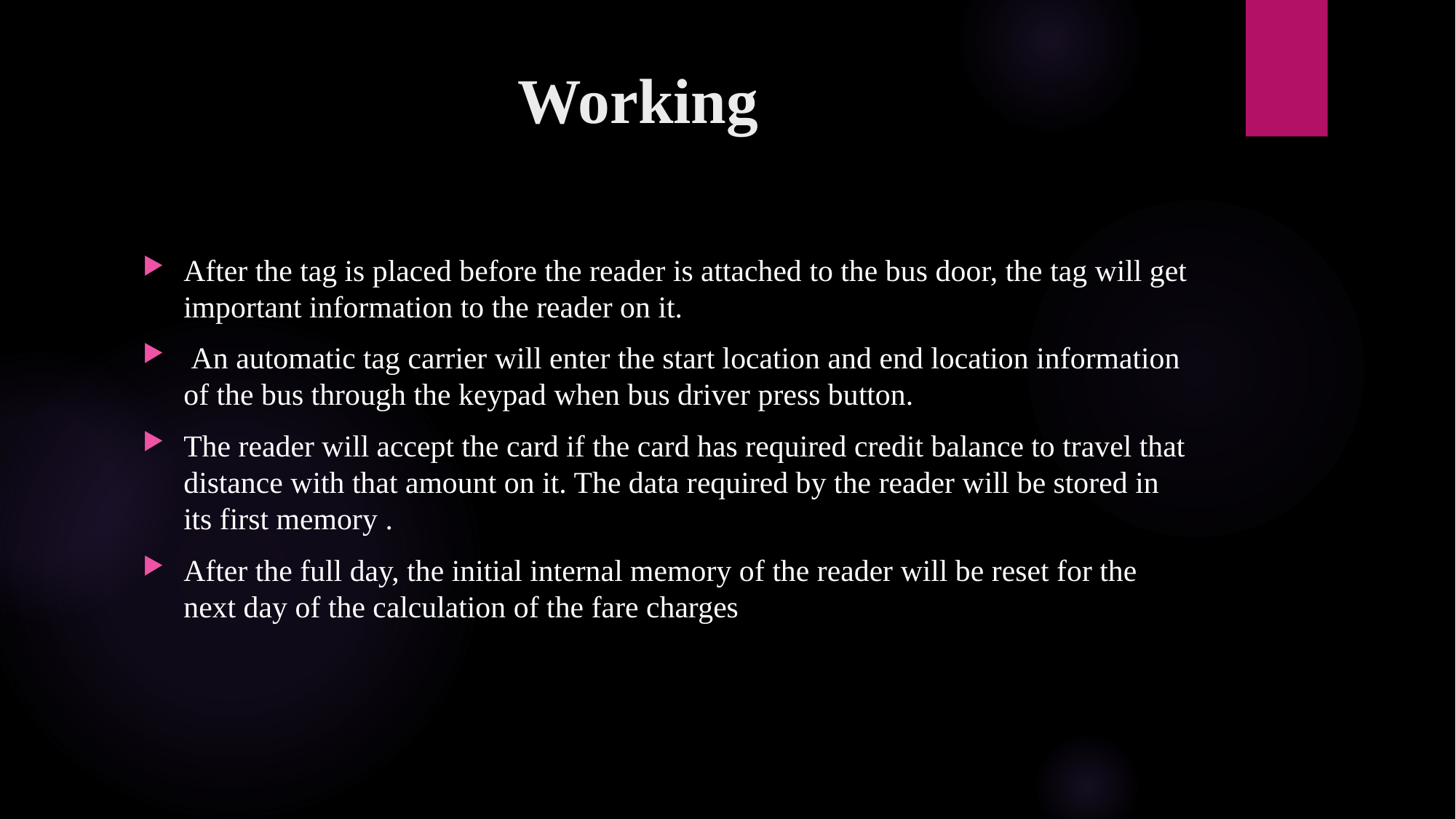

# Working
After the tag is placed before the reader is attached to the bus door, the tag will get important information to the reader on it.
 An automatic tag carrier will enter the start location and end location information of the bus through the keypad when bus driver press button.
The reader will accept the card if the card has required credit balance to travel that distance with that amount on it. The data required by the reader will be stored in its first memory .
After the full day, the initial internal memory of the reader will be reset for the next day of the calculation of the fare charges